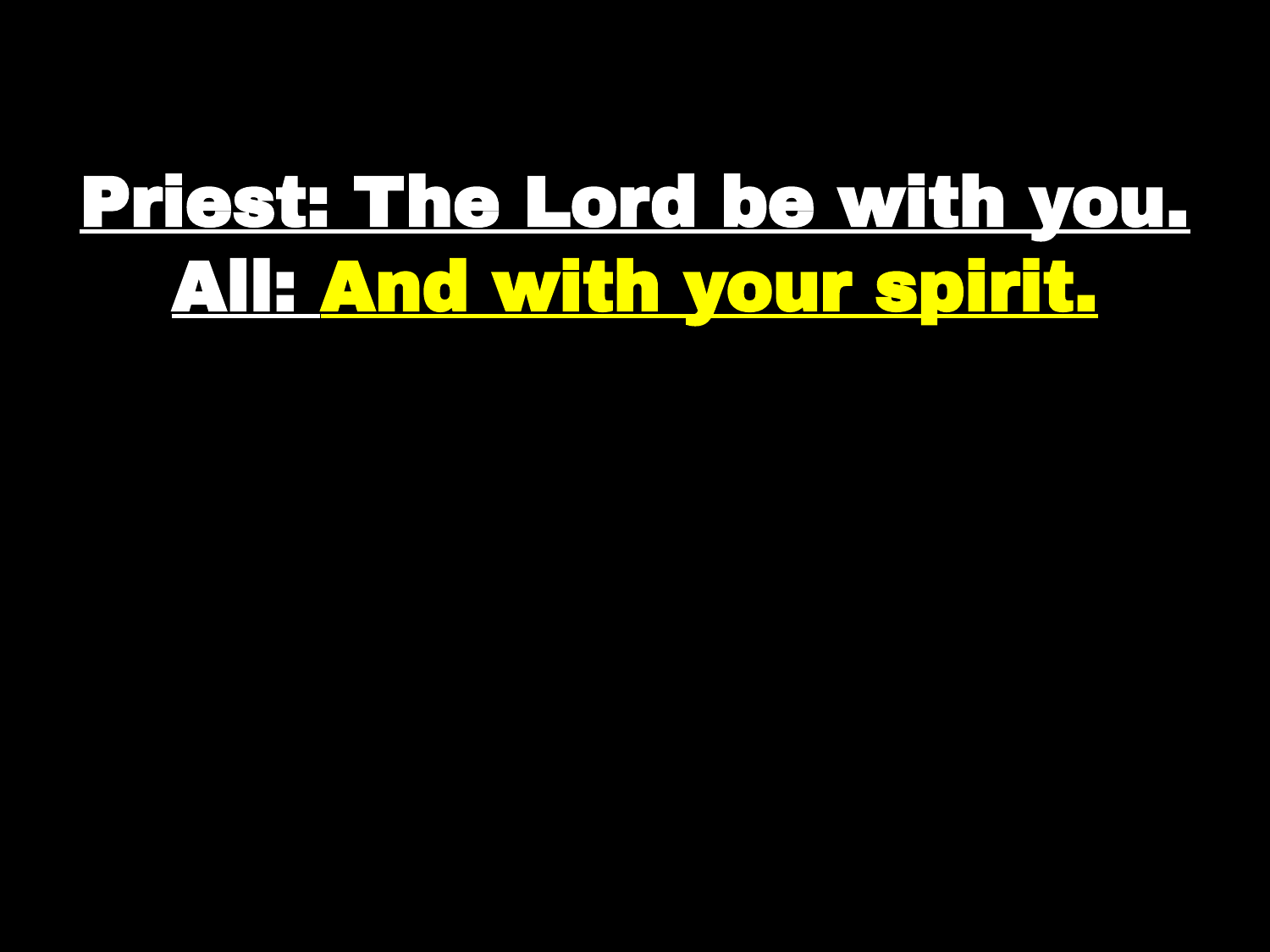

# Priest: The Lord be with you. All: And with your spirit.